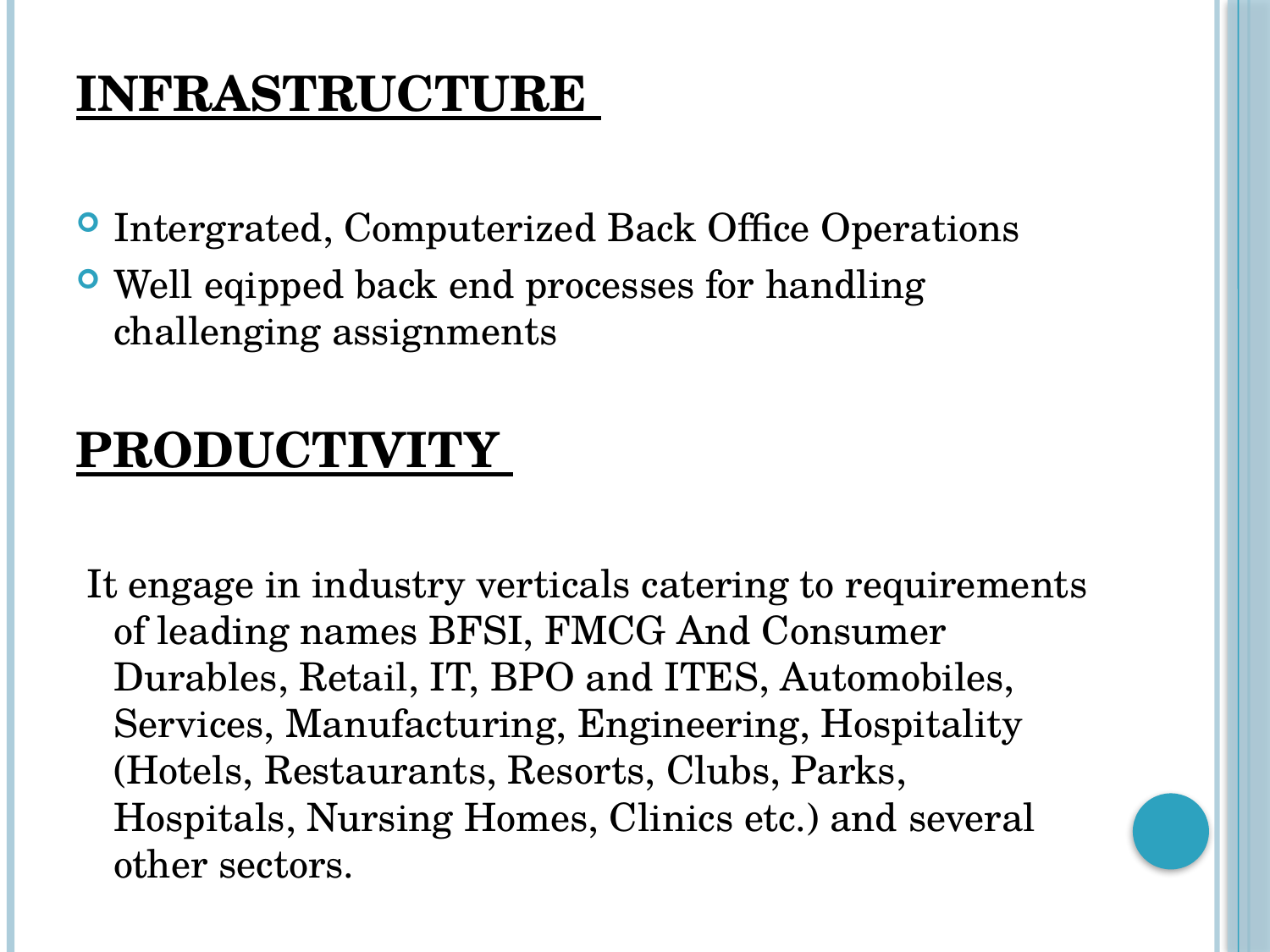

#
INFRASTRUCTURE

Intergrated, Computerized Back Office Operations
Well eqipped back end processes for handling challenging assignments

PRODUCTIVITY

 It engage in industry verticals catering to requirements of leading names BFSI, FMCG And Consumer Durables, Retail, IT, BPO and ITES, Automobiles, Services, Manufacturing, Engineering, Hospitality (Hotels, Restaurants, Resorts, Clubs, Parks, Hospitals, Nursing Homes, Clinics etc.) and several other sectors.